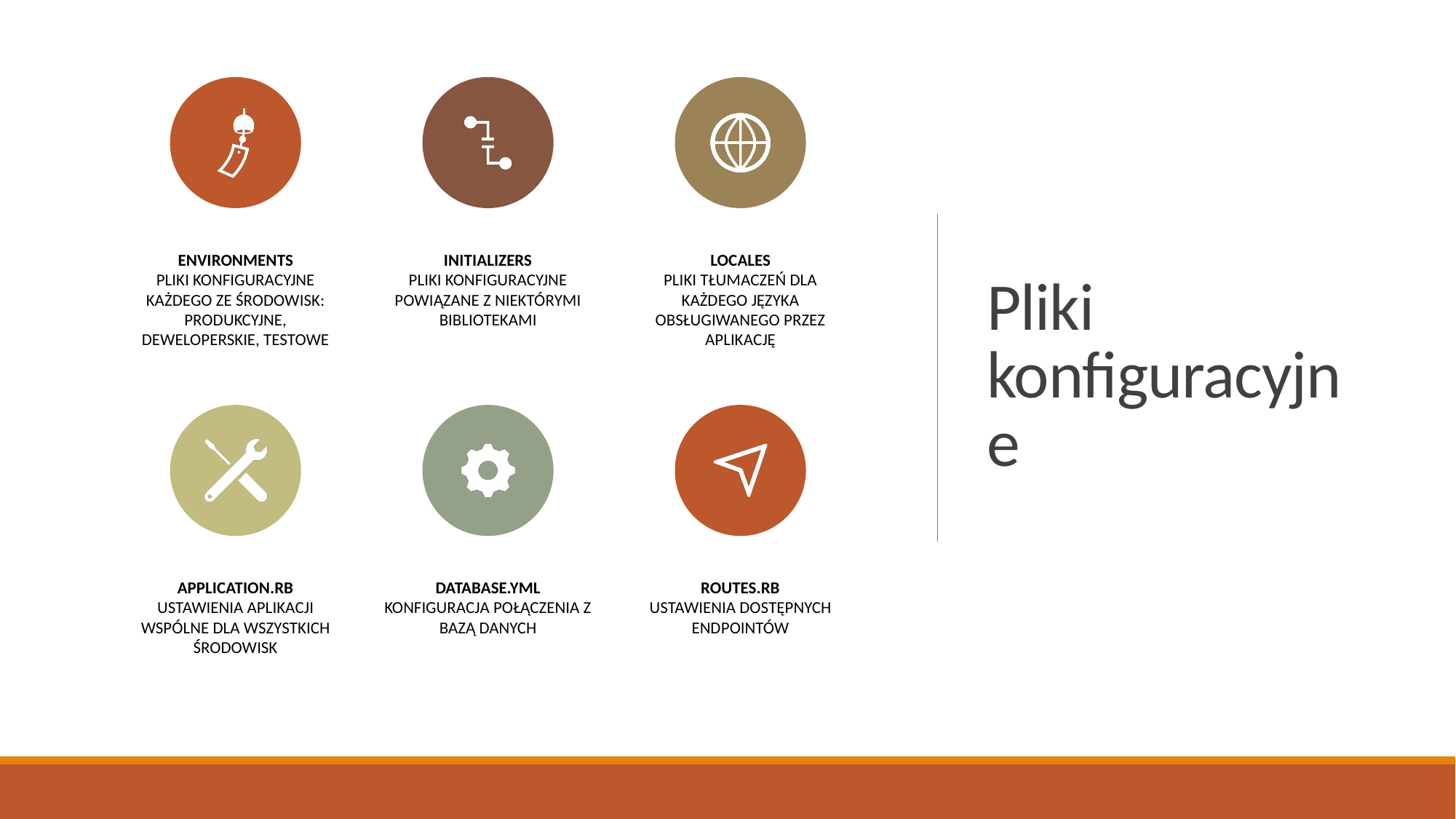

# Pliki konfiguracyjne
Environments
pliki konfiguracyjne każdego ze środowisk: produkcyjne, deweloperskie, testowe
Initializers
pliki konfiguracyjne powiązane z niektórymi bibliotekami
Locales
pliki tłumaczeń dla każdego języka obsługiwanego przez aplikację
application.rb
ustawienia aplikacji wspólne dla wszystkich środowisk
database.yml
konfiguracja połączenia z bazą danych
routes.rb
ustawienia dostępnych endpointów